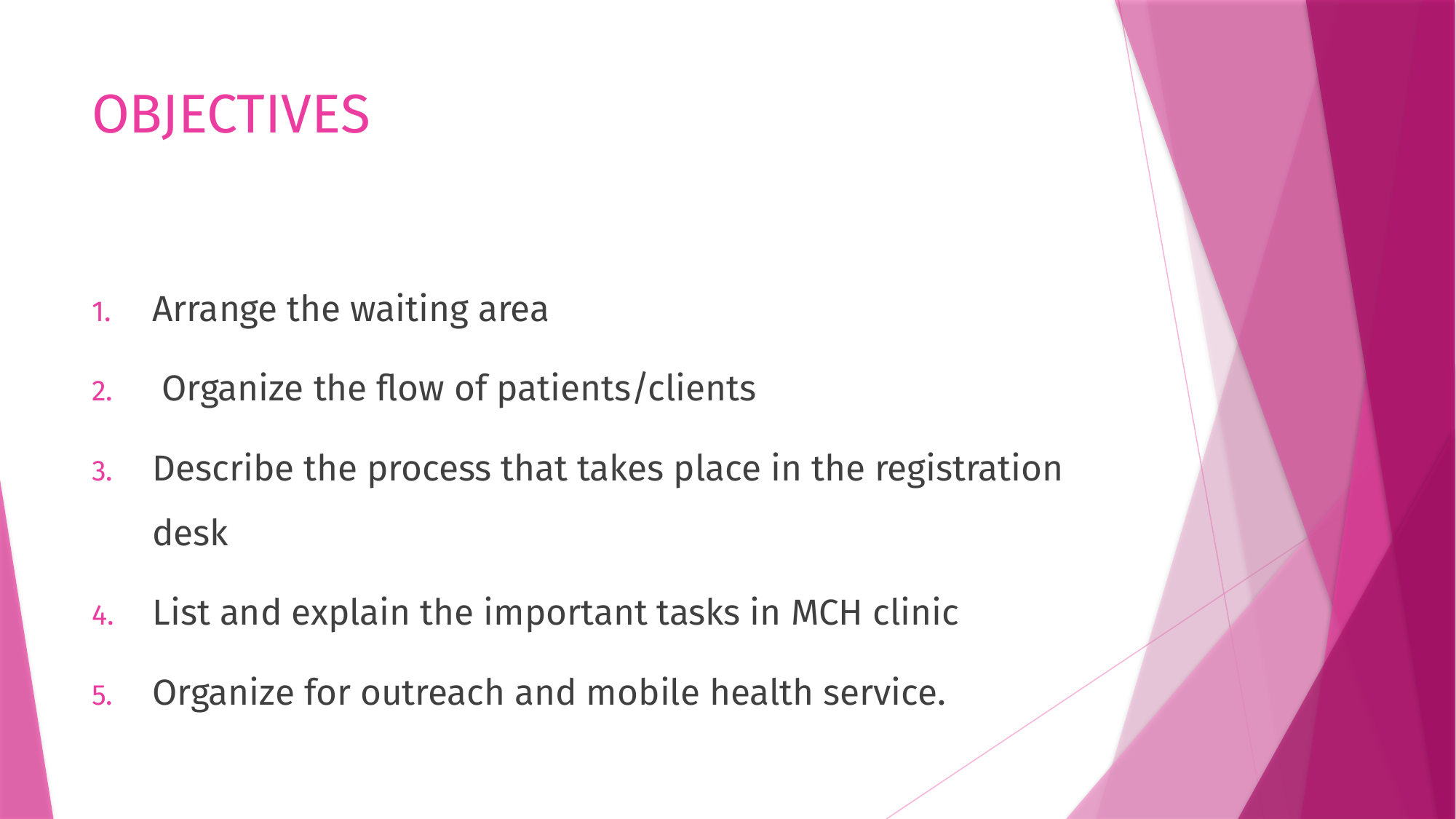

# OBJECTIVES
Arrange the waiting area
 Organize the flow of patients/clients
Describe the process that takes place in the registration desk
List and explain the important tasks in MCH clinic
Organize for outreach and mobile health service.